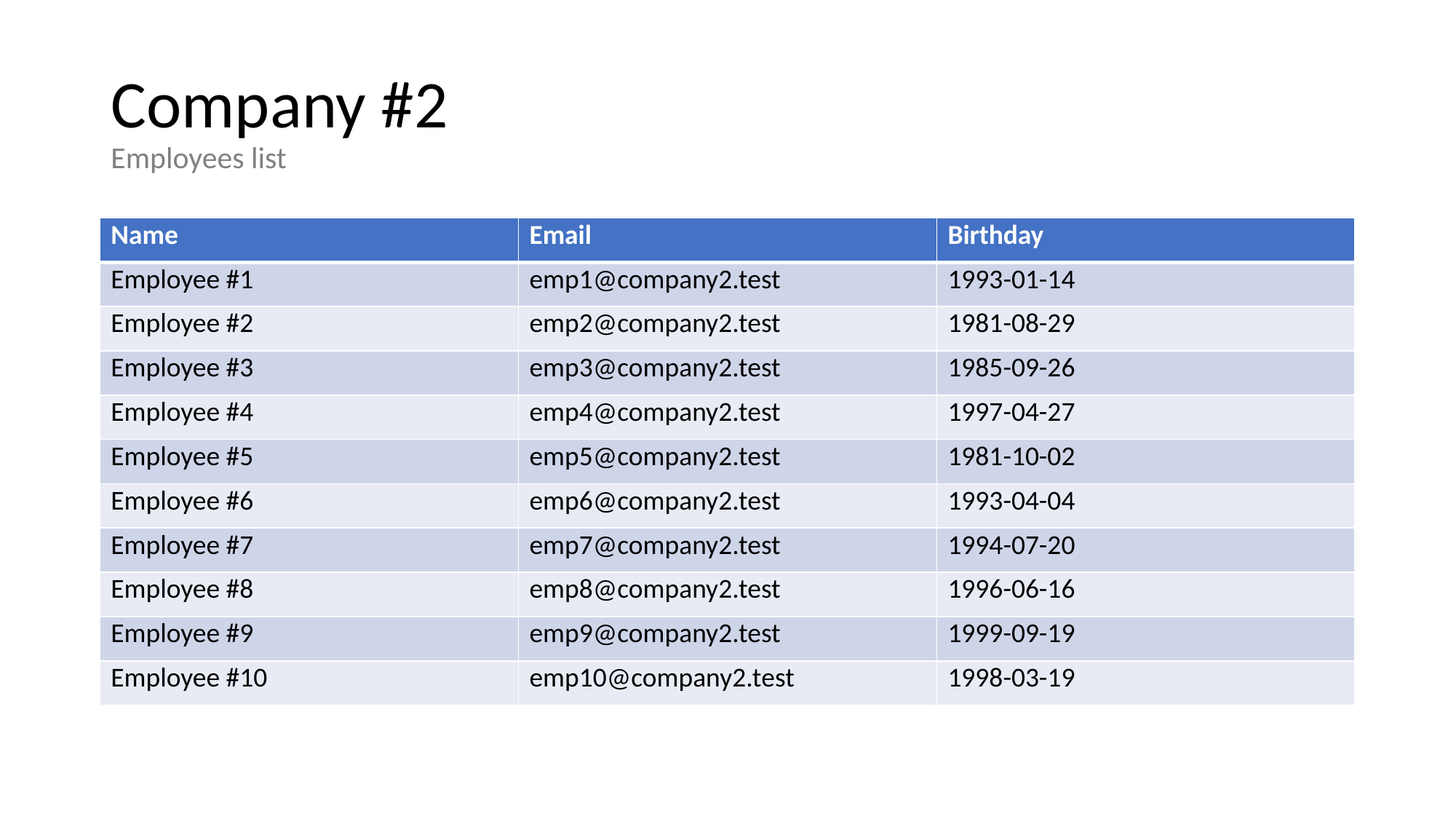

# Company #2 Employees list
| Name | Email | Birthday |
| --- | --- | --- |
| Employee #1 | emp1@company2.test | 1993-01-14 |
| Employee #2 | emp2@company2.test | 1981-08-29 |
| Employee #3 | emp3@company2.test | 1985-09-26 |
| Employee #4 | emp4@company2.test | 1997-04-27 |
| Employee #5 | emp5@company2.test | 1981-10-02 |
| Employee #6 | emp6@company2.test | 1993-04-04 |
| Employee #7 | emp7@company2.test | 1994-07-20 |
| Employee #8 | emp8@company2.test | 1996-06-16 |
| Employee #9 | emp9@company2.test | 1999-09-19 |
| Employee #10 | emp10@company2.test | 1998-03-19 |